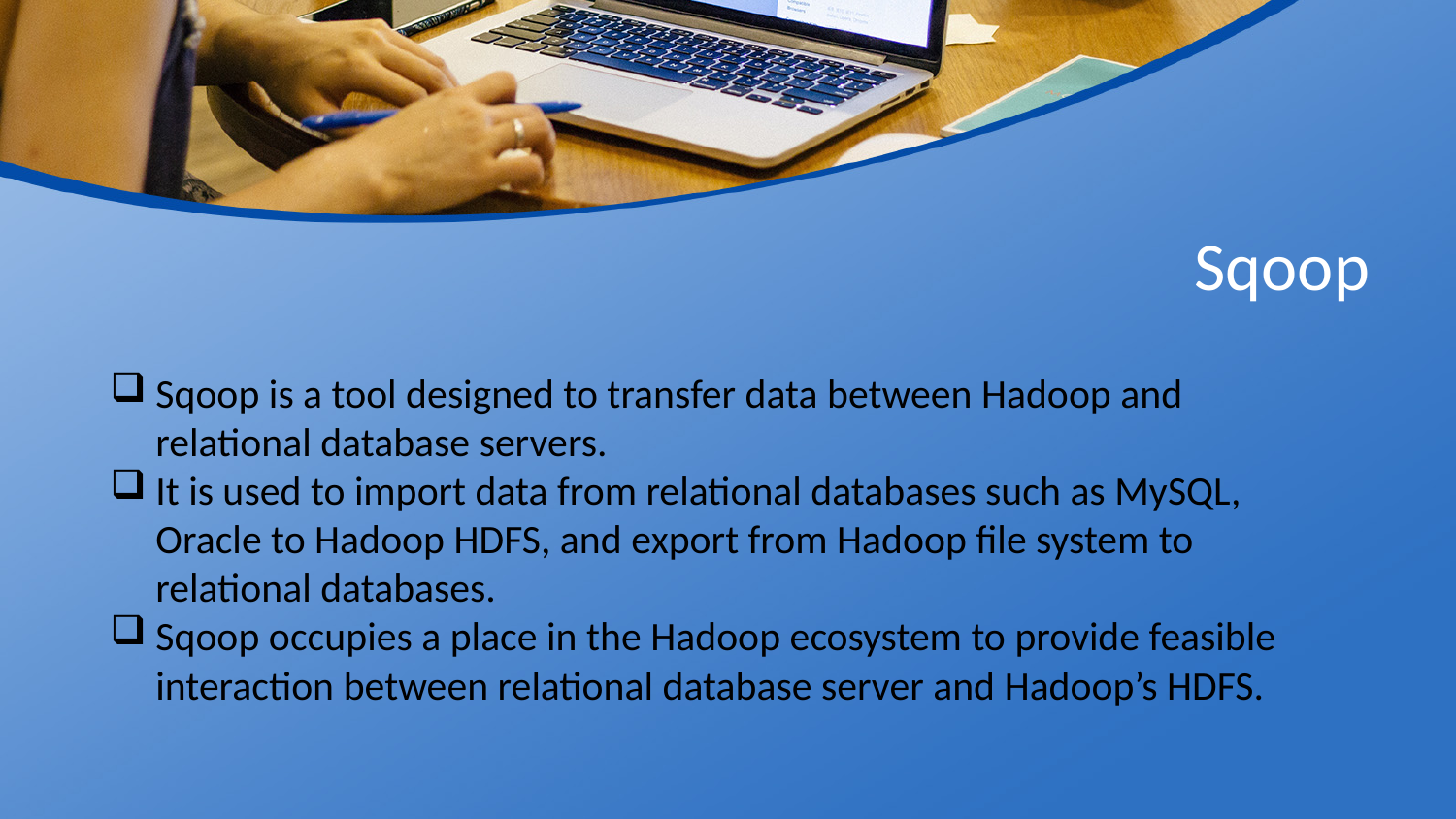

# Sqoop
Sqoop is a tool designed to transfer data between Hadoop and relational database servers.
It is used to import data from relational databases such as MySQL, Oracle to Hadoop HDFS, and export from Hadoop file system to relational databases.
Sqoop occupies a place in the Hadoop ecosystem to provide feasible interaction between relational database server and Hadoop’s HDFS.